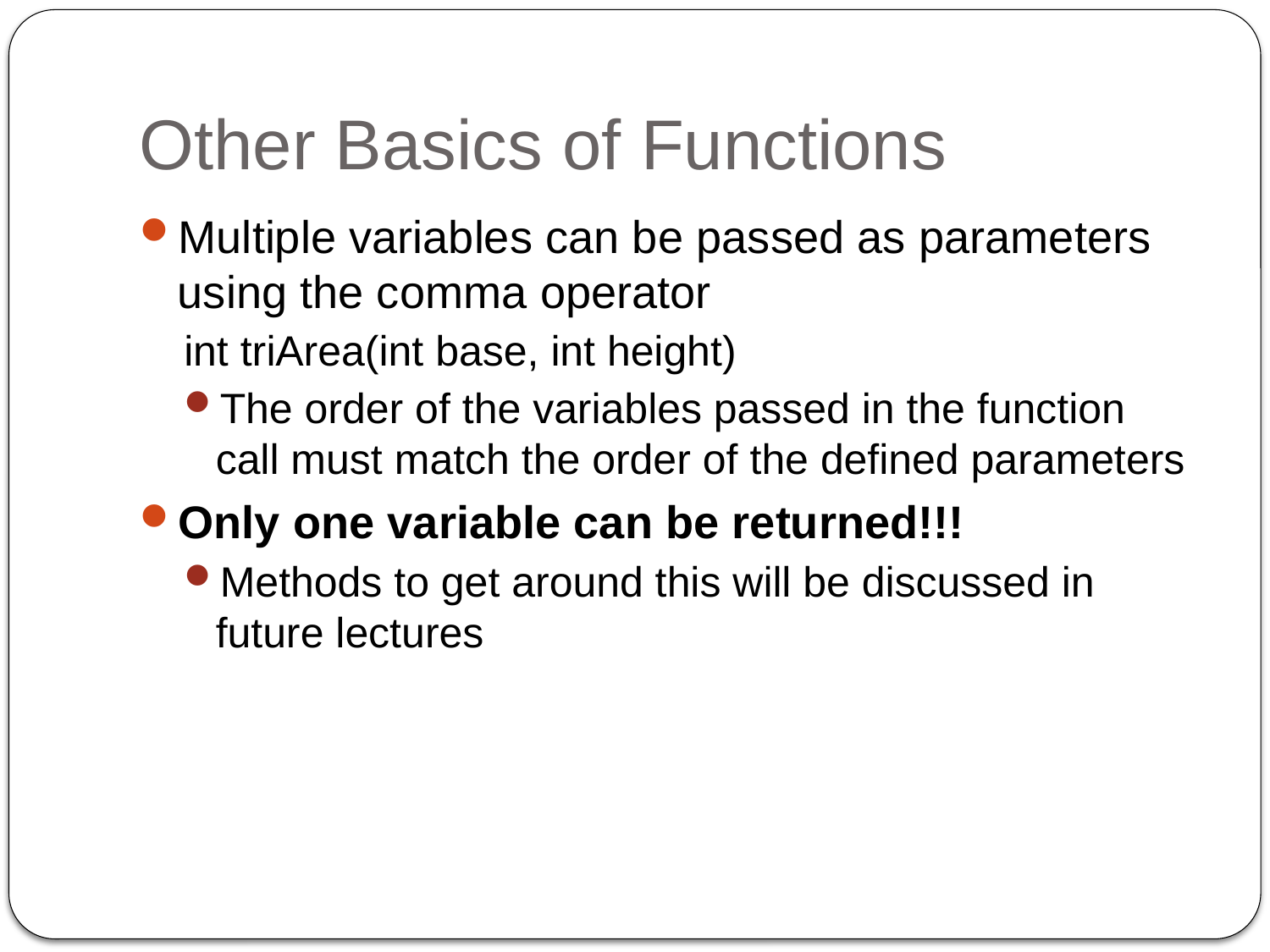

# Other Basics of Functions
Multiple variables can be passed as parameters using the comma operator
int triArea(int base, int height)
The order of the variables passed in the function call must match the order of the defined parameters
Only one variable can be returned!!!
Methods to get around this will be discussed in future lectures